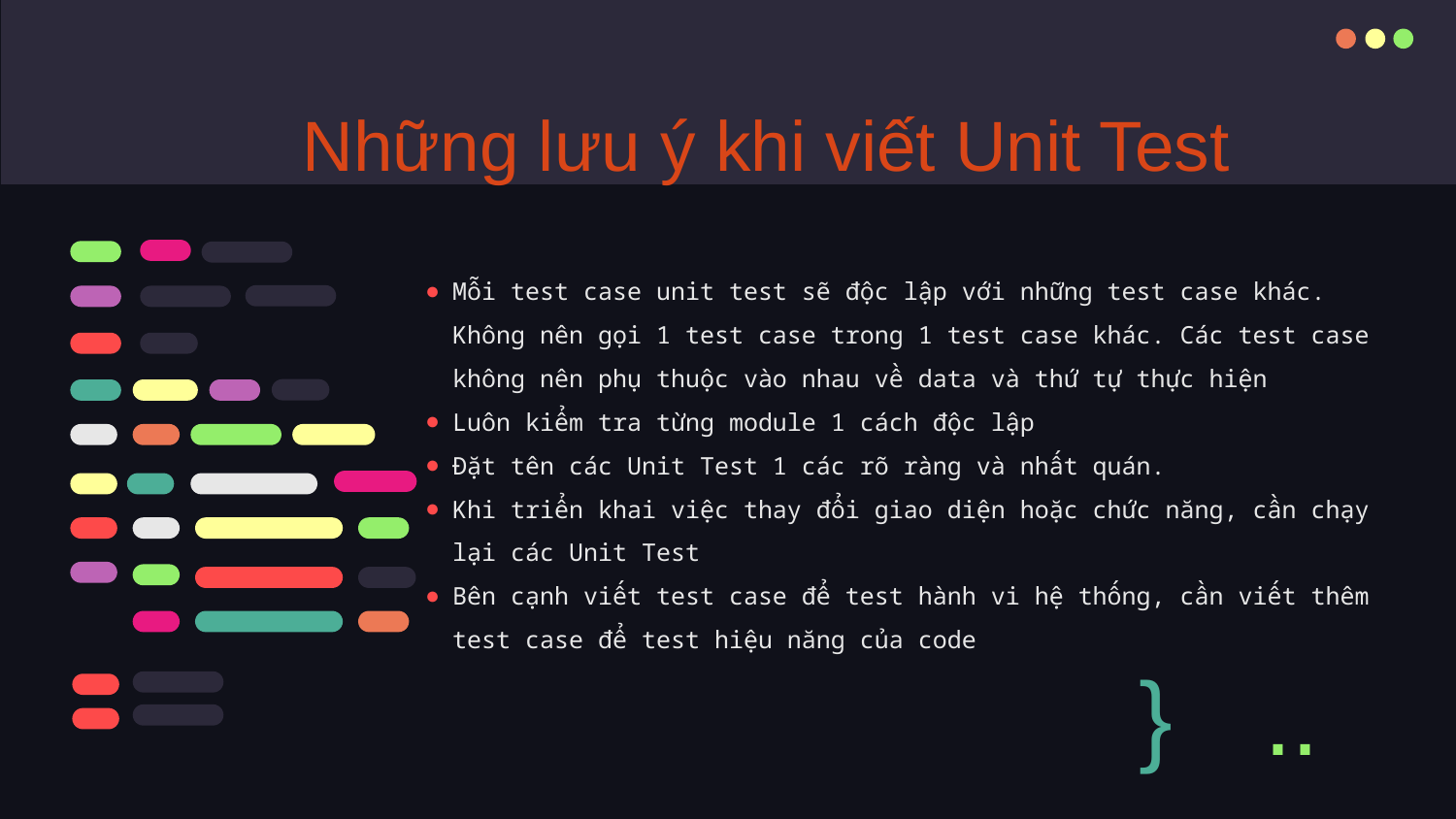

# Những lưu ý khi viết Unit Test

Mỗi test case unit test sẽ độc lập với những test case khác. Không nên gọi 1 test case trong 1 test case khác. Các test case không nên phụ thuộc vào nhau về data và thứ tự thực hiện
Luôn kiểm tra từng module 1 cách độc lập
Đặt tên các Unit Test 1 các rõ ràng và nhất quán.
Khi triển khai việc thay đổi giao diện hoặc chức năng, cần chạy lại các Unit Test
Bên cạnh viết test case để test hành vi hệ thống, cần viết thêm test case để test hiệu năng của code
}
..